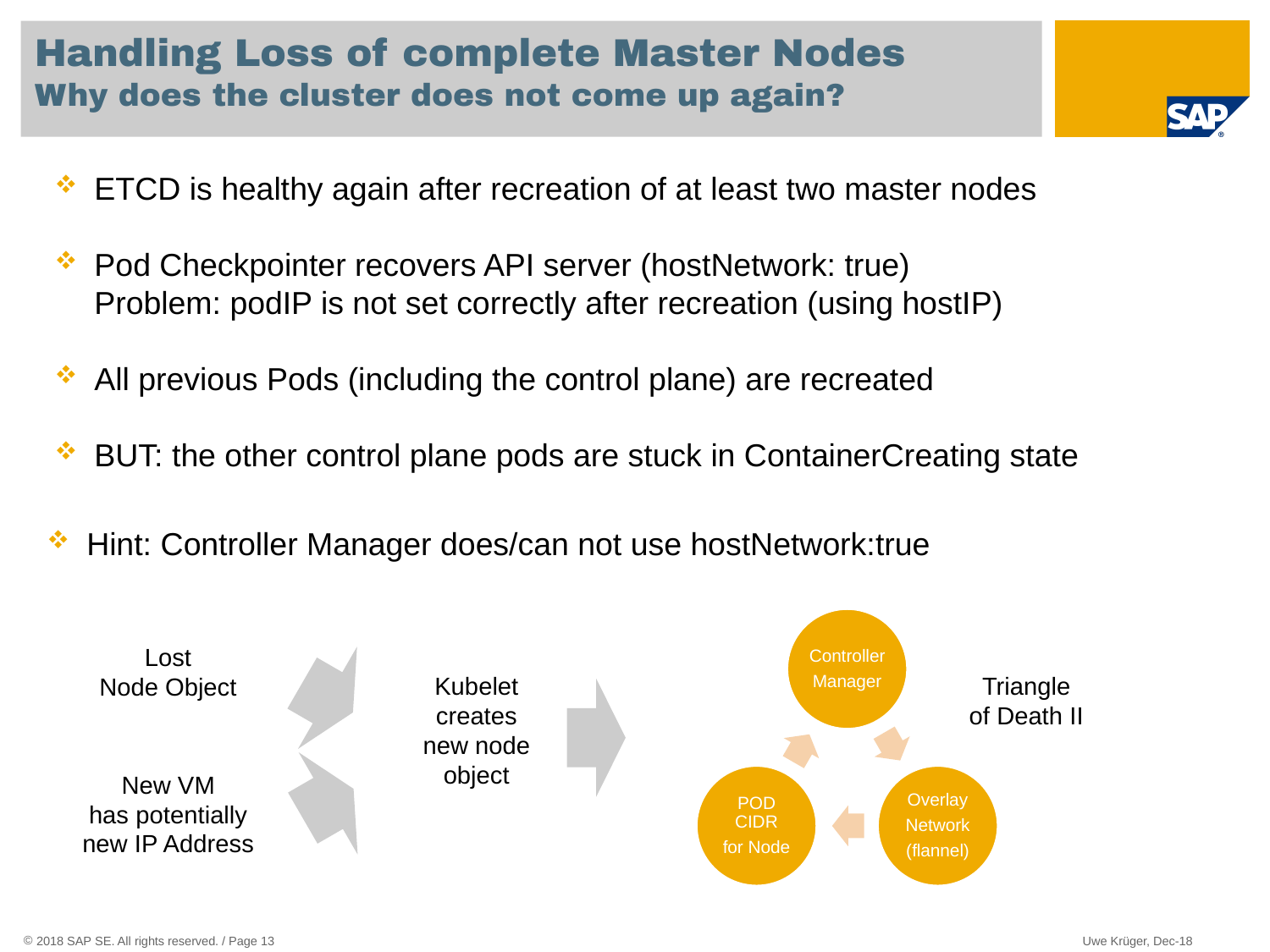

# Handling Loss of complete Master Nodes Why does the cluster does not come up again?
ETCD is healthy again after recreation of at least two master nodes

Pod Checkpointer recovers API server (hostNetwork: true)
Problem: podIP is not set correctly after recreation (using hostIP)

All previous Pods (including the control plane) are recreated

BUT: the other control plane pods are stuck in ContainerCreating state
Hint: Controller Manager does/can not use hostNetwork:true
Controller
Manager

Overlay
Network
(flannel)

POD CIDR
for Node

Lost
Node Object

Kubelet
creates
new node
object
Triangle
of Death II

New VM
has potentially
new IP Address